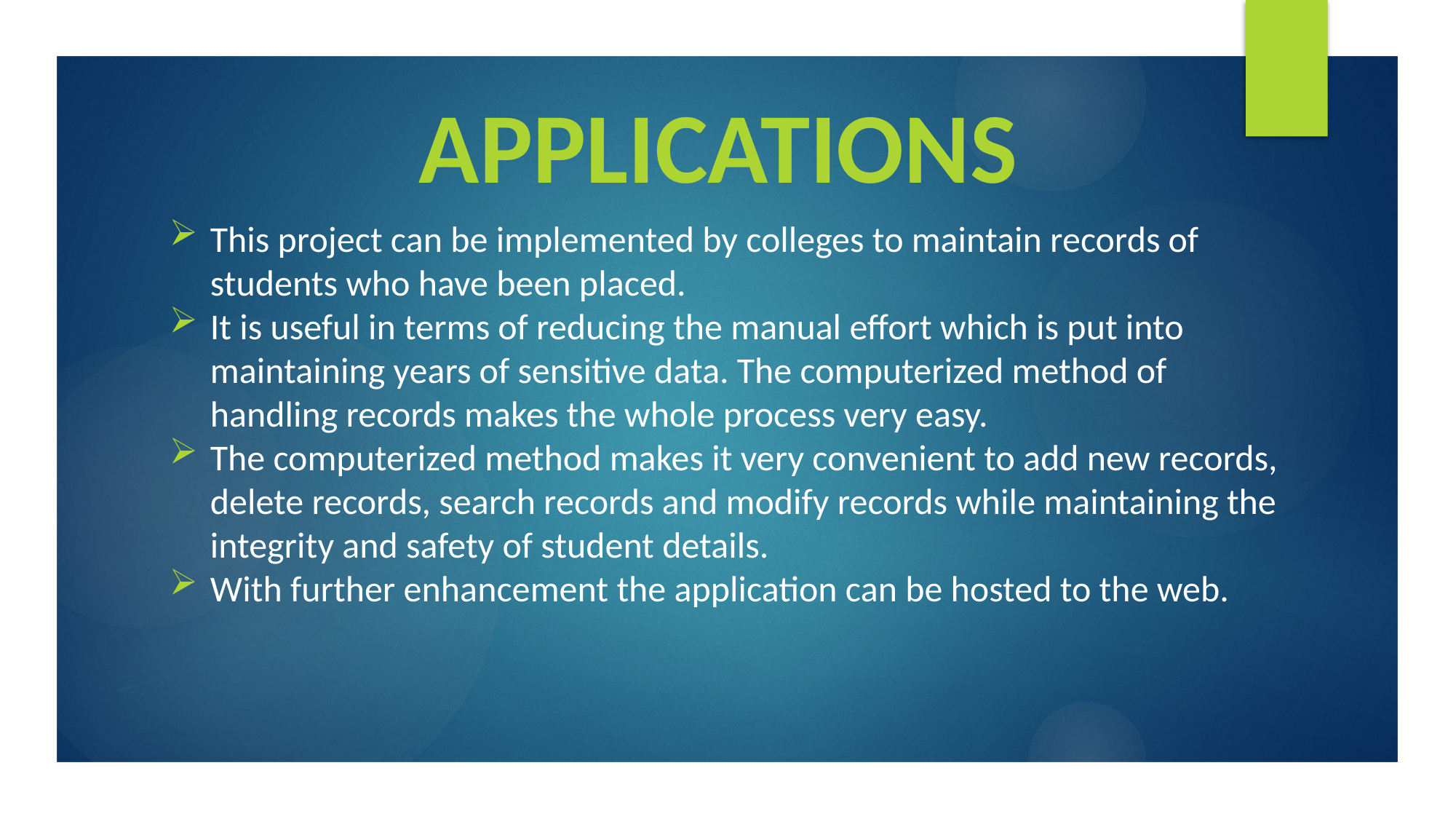

APPLICATIONS
This project can be implemented by colleges to maintain records of students who have been placed.
It is useful in terms of reducing the manual effort which is put into maintaining years of sensitive data. The computerized method of handling records makes the whole process very easy.
The computerized method makes it very convenient to add new records, delete records, search records and modify records while maintaining the integrity and safety of student details.
With further enhancement the application can be hosted to the web.